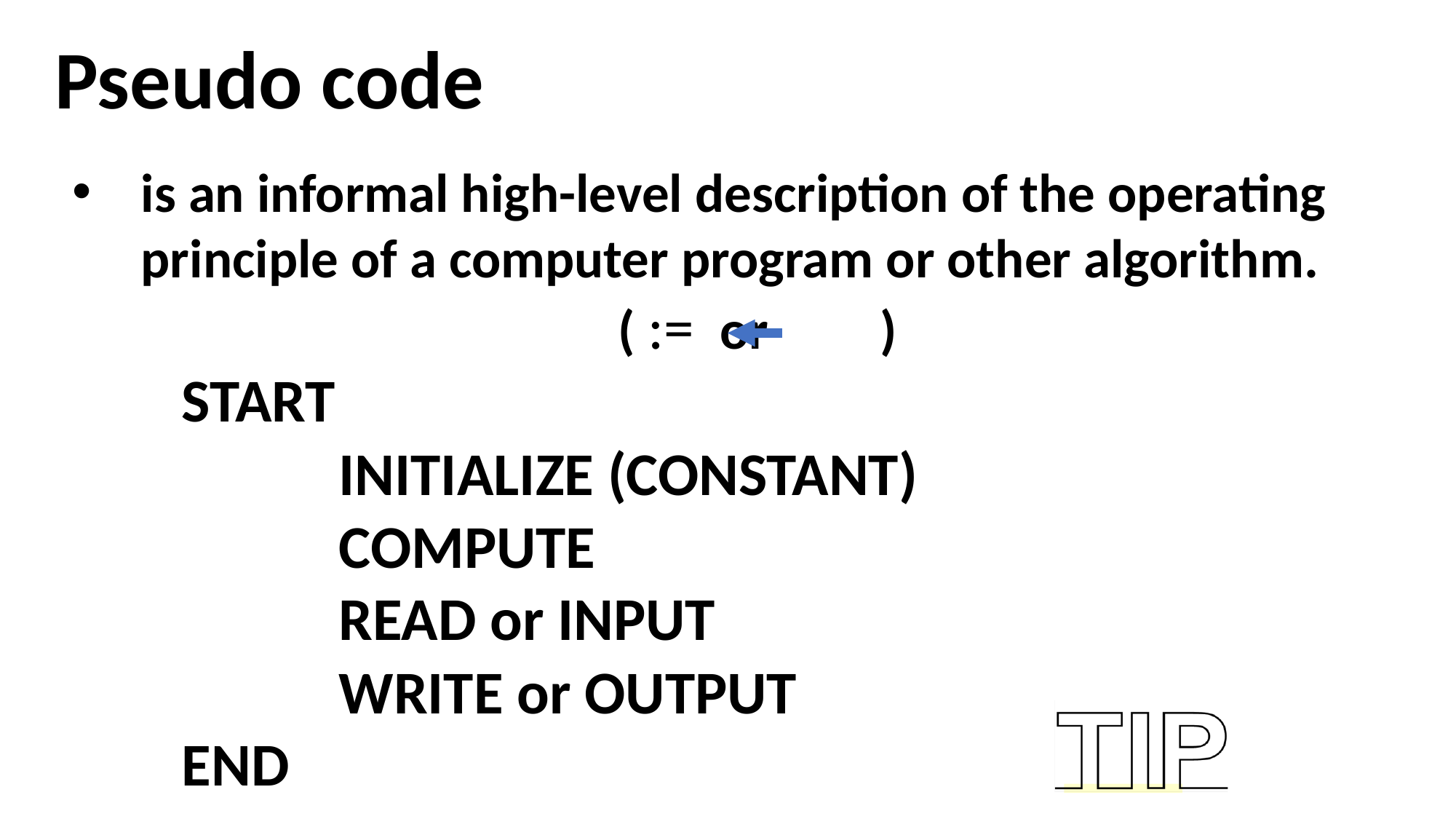

Pseudo code
is an informal high-level description of the operating principle of a computer program or other algorithm.
					( :=  or         )
	START
		INITIALIZE (CONSTANT)
		COMPUTE
		READ or INPUT
		WRITE or OUTPUT
	END